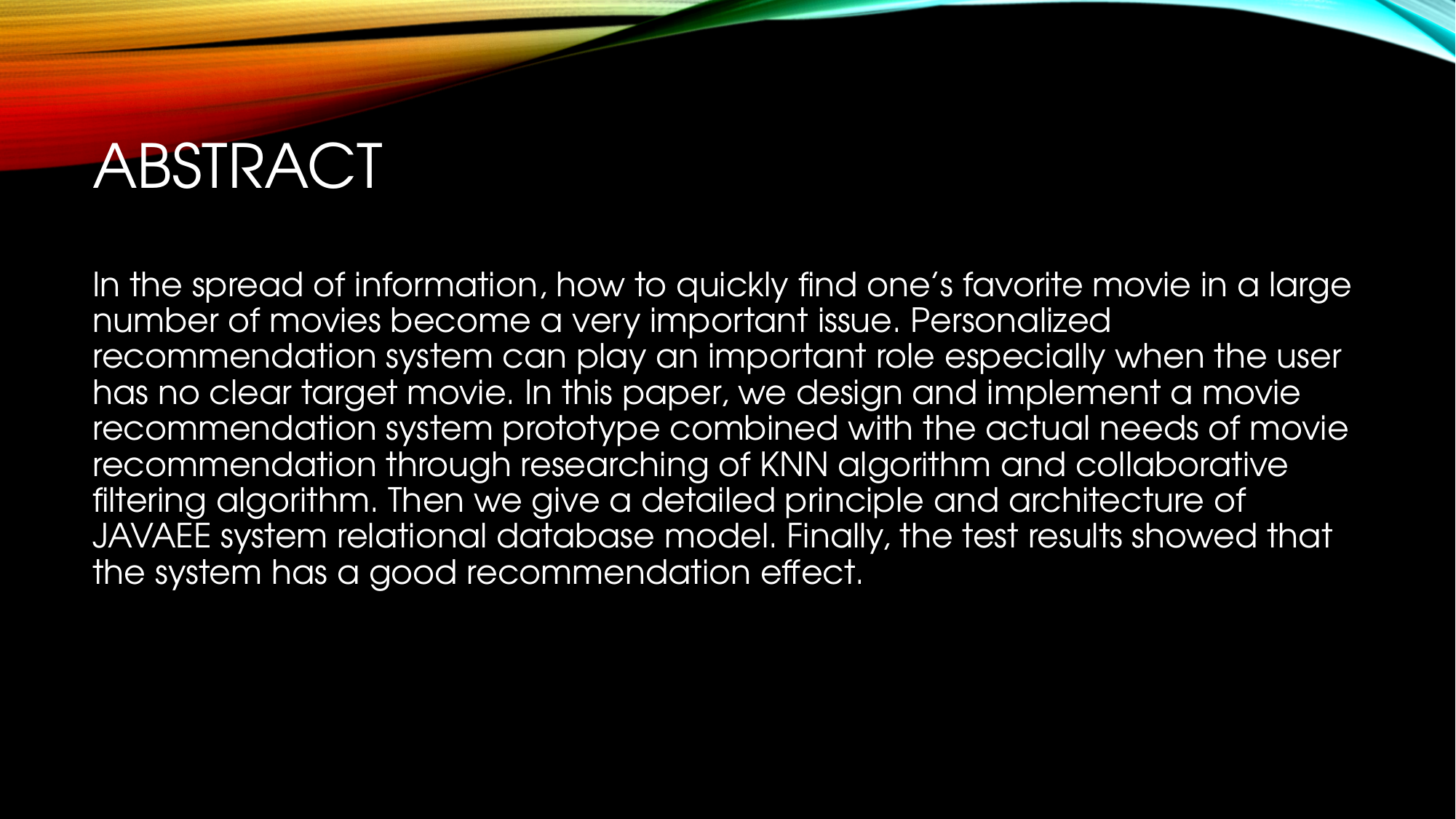

# abstract
In the spread of information, how to quickly find one’s favorite movie in a large number of movies become a very important issue. Personalized recommendation system can play an important role especially when the user has no clear target movie. In this paper, we design and implement a movie recommendation system prototype combined with the actual needs of movie recommendation through researching of KNN algorithm and collaborative filtering algorithm. Then we give a detailed principle and architecture of JAVAEE system relational database model. Finally, the test results showed that the system has a good recommendation effect.